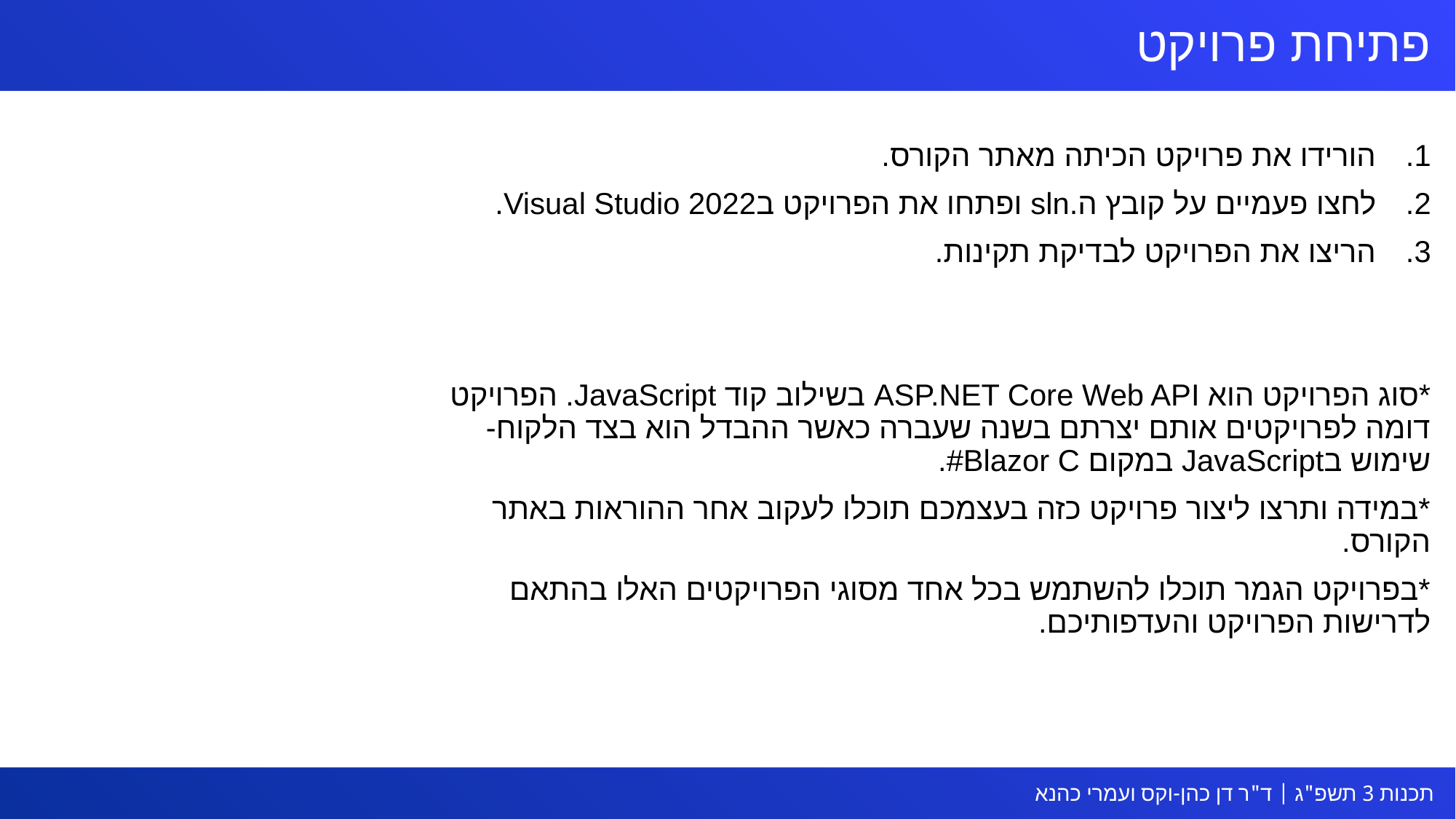

# פתיחת פרויקט
הורידו את פרויקט הכיתה מאתר הקורס.
לחצו פעמיים על קובץ ה.sln ופתחו את הפרויקט בVisual Studio 2022.
הריצו את הפרויקט לבדיקת תקינות.

*סוג הפרויקט הוא ASP.NET Core Web API בשילוב קוד JavaScript. הפרויקט דומה לפרויקטים אותם יצרתם בשנה שעברה כאשר ההבדל הוא בצד הלקוח- שימוש בJavaScript במקום Blazor C#.
*במידה ותרצו ליצור פרויקט כזה בעצמכם תוכלו לעקוב אחר ההוראות באתר הקורס.
*בפרויקט הגמר תוכלו להשתמש בכל אחד מסוגי הפרויקטים האלו בהתאם לדרישות הפרויקט והעדפותיכם.